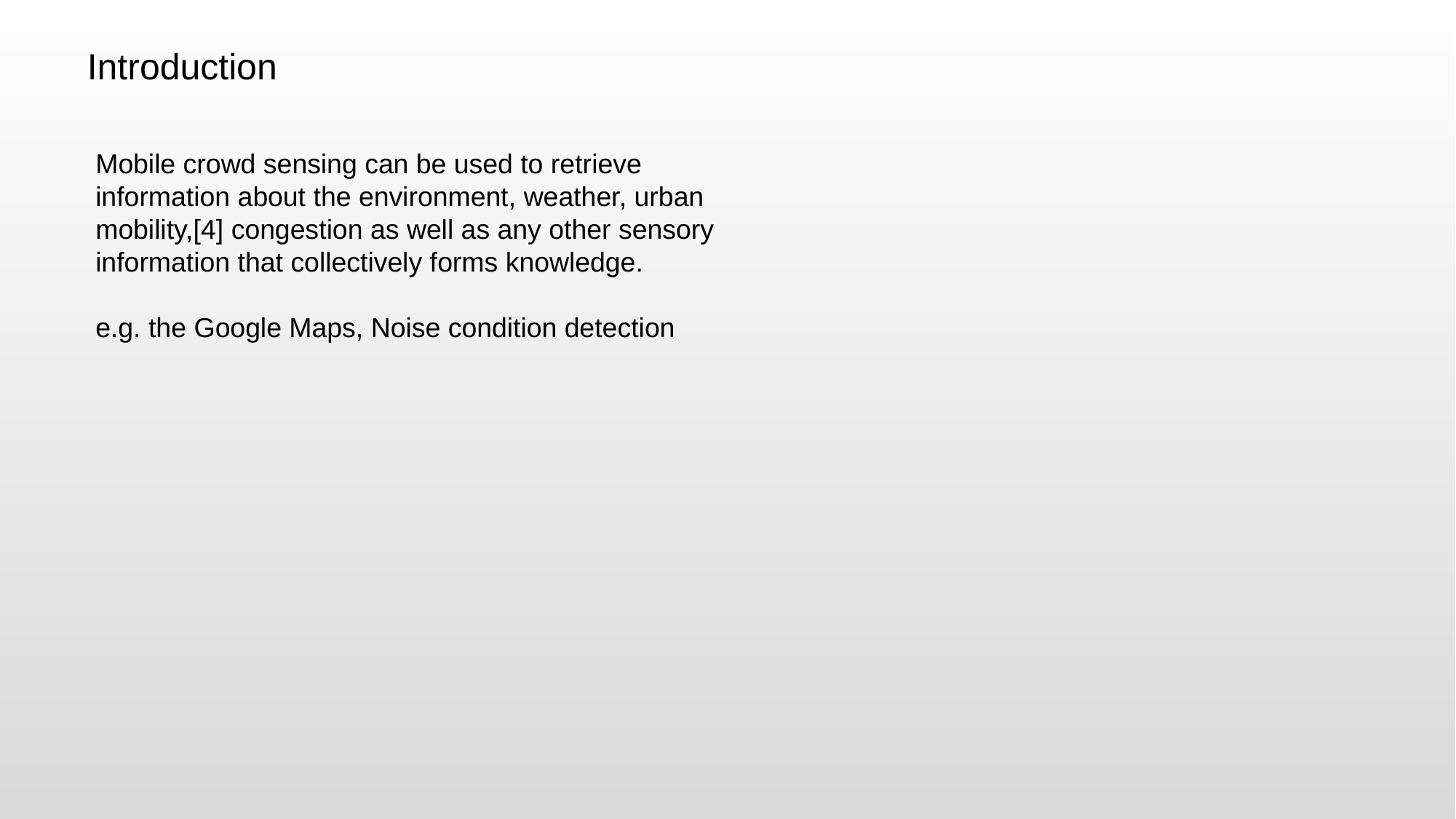

Introduction
Mobile crowd sensing can be used to retrieve information about the environment, weather, urban mobility,[4] congestion as well as any other sensory information that collectively forms knowledge.

e.g. the Google Maps, Noise condition detection